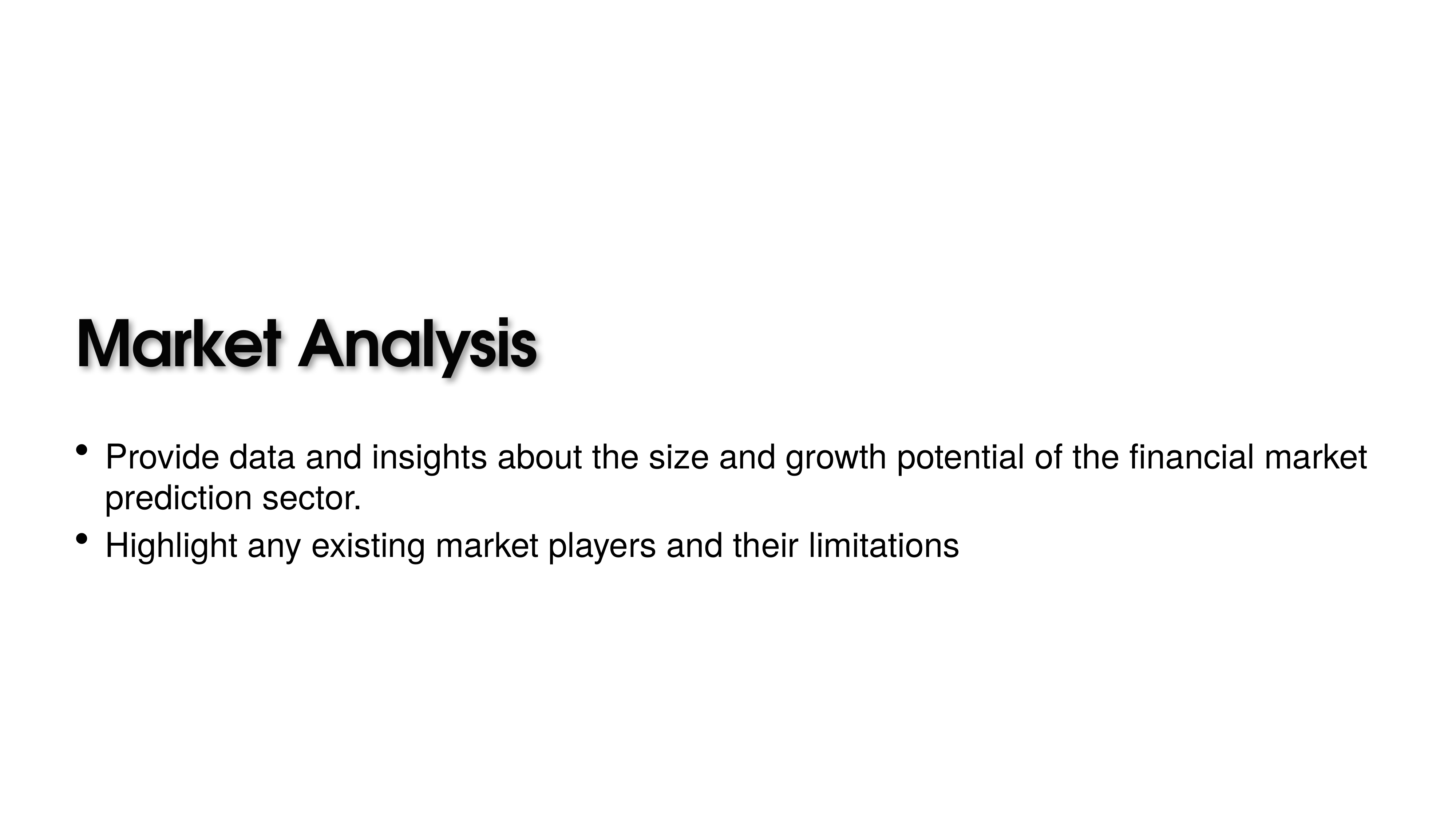

# Market Analysis
Provide data and insights about the size and growth potential of the financial market prediction sector.
Highlight any existing market players and their limitations